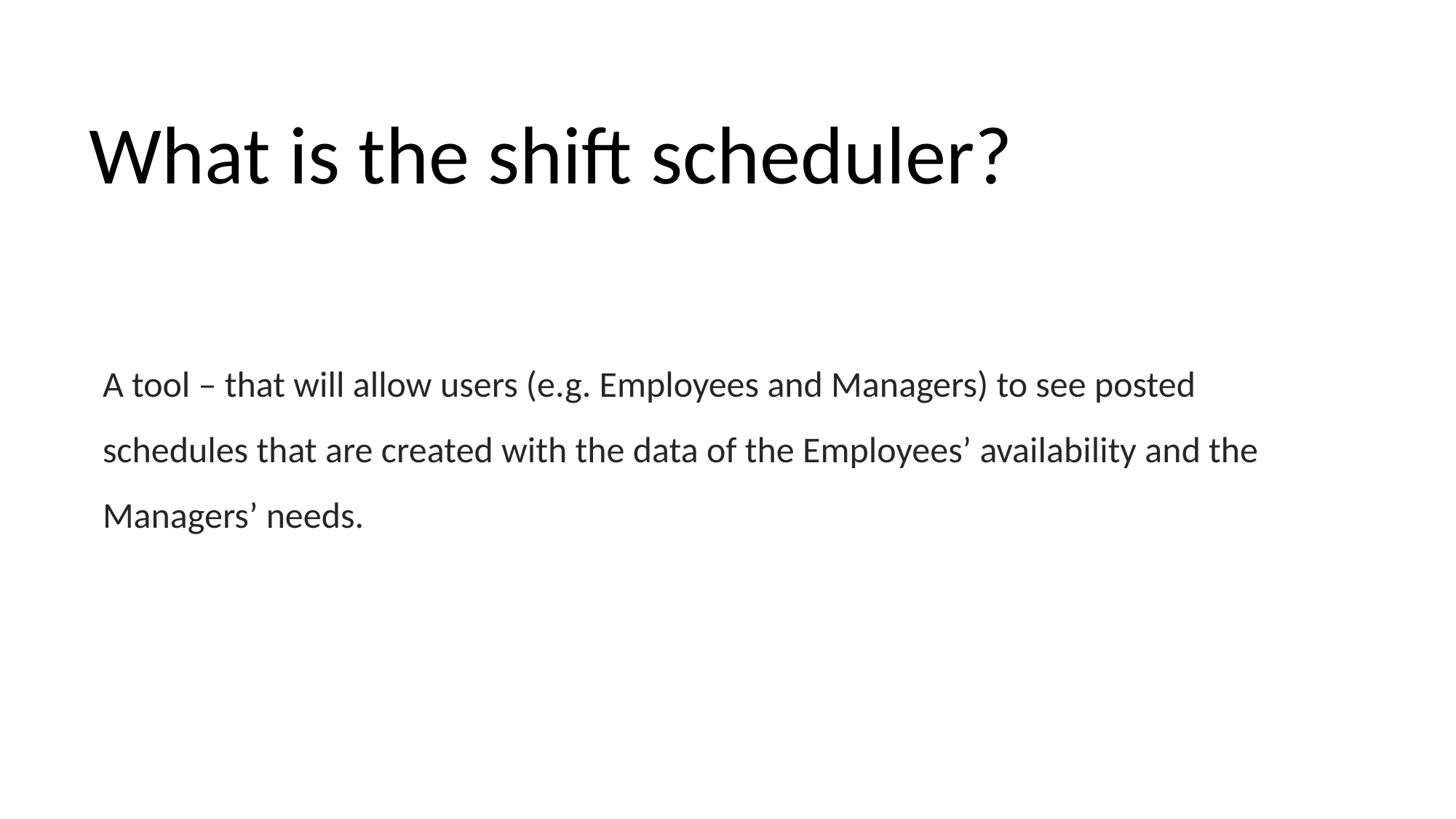

# What is the shift scheduler?
A tool – that will allow users (e.g. Employees and Managers) to see posted schedules that are created with the data of the Employees’ availability and the Managers’ needs.